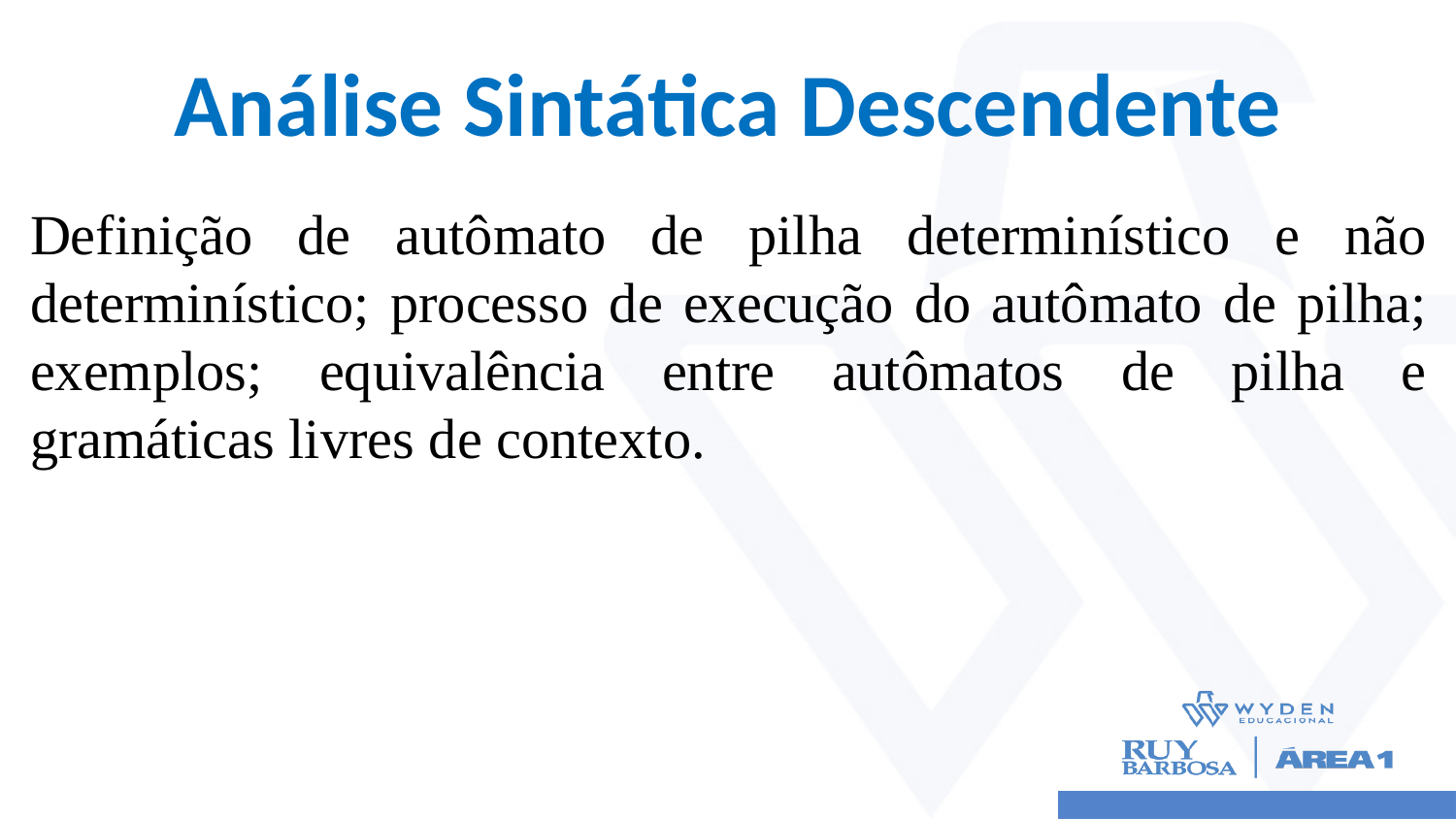

# Análise Sintática Descendente
Definição de autômato de pilha determinístico e não determinístico; processo de execução do autômato de pilha; exemplos; equivalência entre autômatos de pilha e gramáticas livres de contexto.